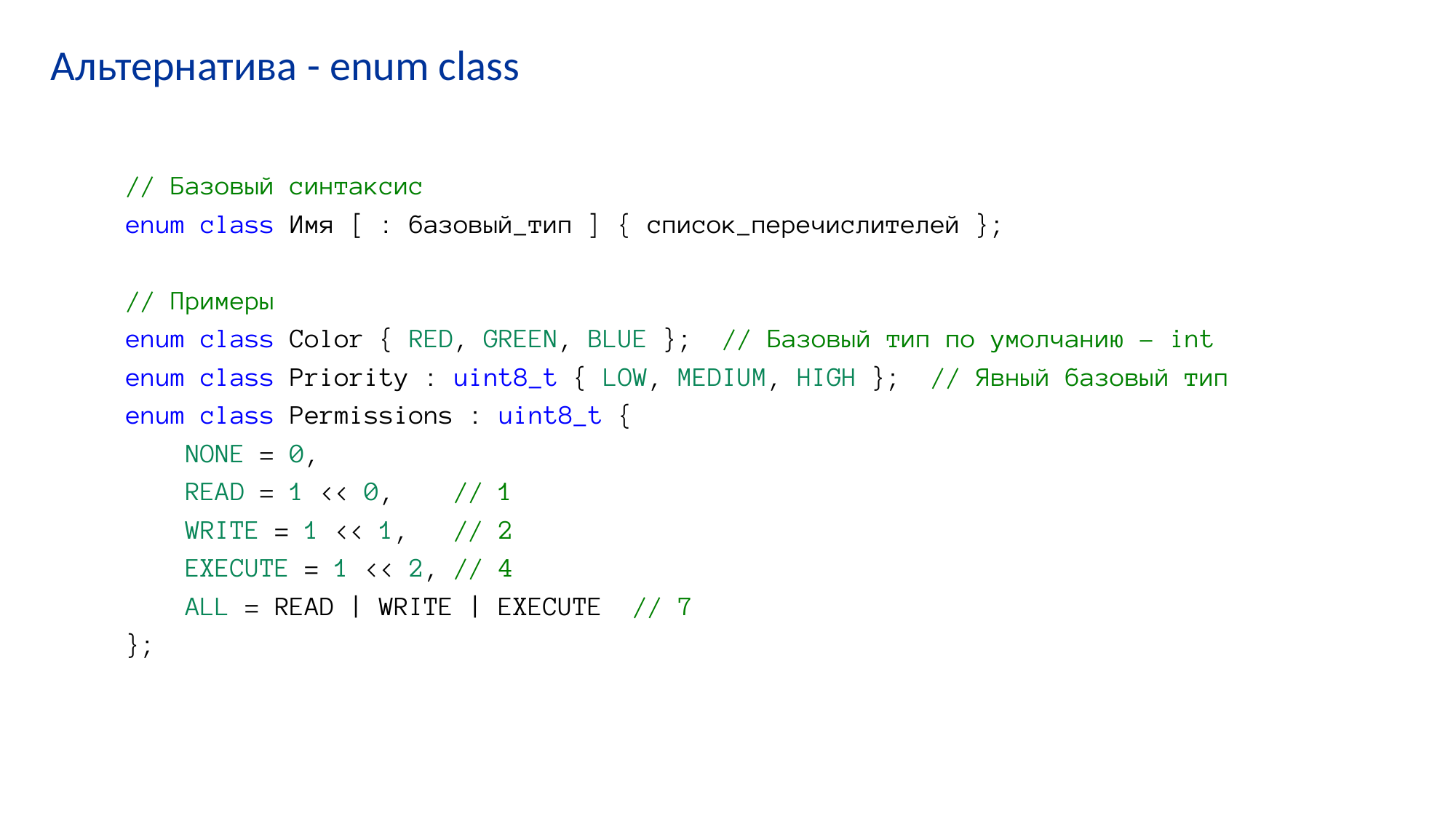

# Альтернатива - enum class
// Базовый синтаксис
enum class Имя [ : базовый_тип ] { список_перечислителей };

// Примеры
enum class Color { RED, GREEN, BLUE };  // Базовый тип по умолчанию - int
enum class Priority : uint8_t { LOW, MEDIUM, HIGH };  // Явный базовый тип
enum class Permissions : uint8_t {
    NONE = 0,
    READ = 1 << 0,    // 1
    WRITE = 1 << 1,   // 2
    EXECUTE = 1 << 2, // 4
    ALL = READ | WRITE | EXECUTE  // 7
};